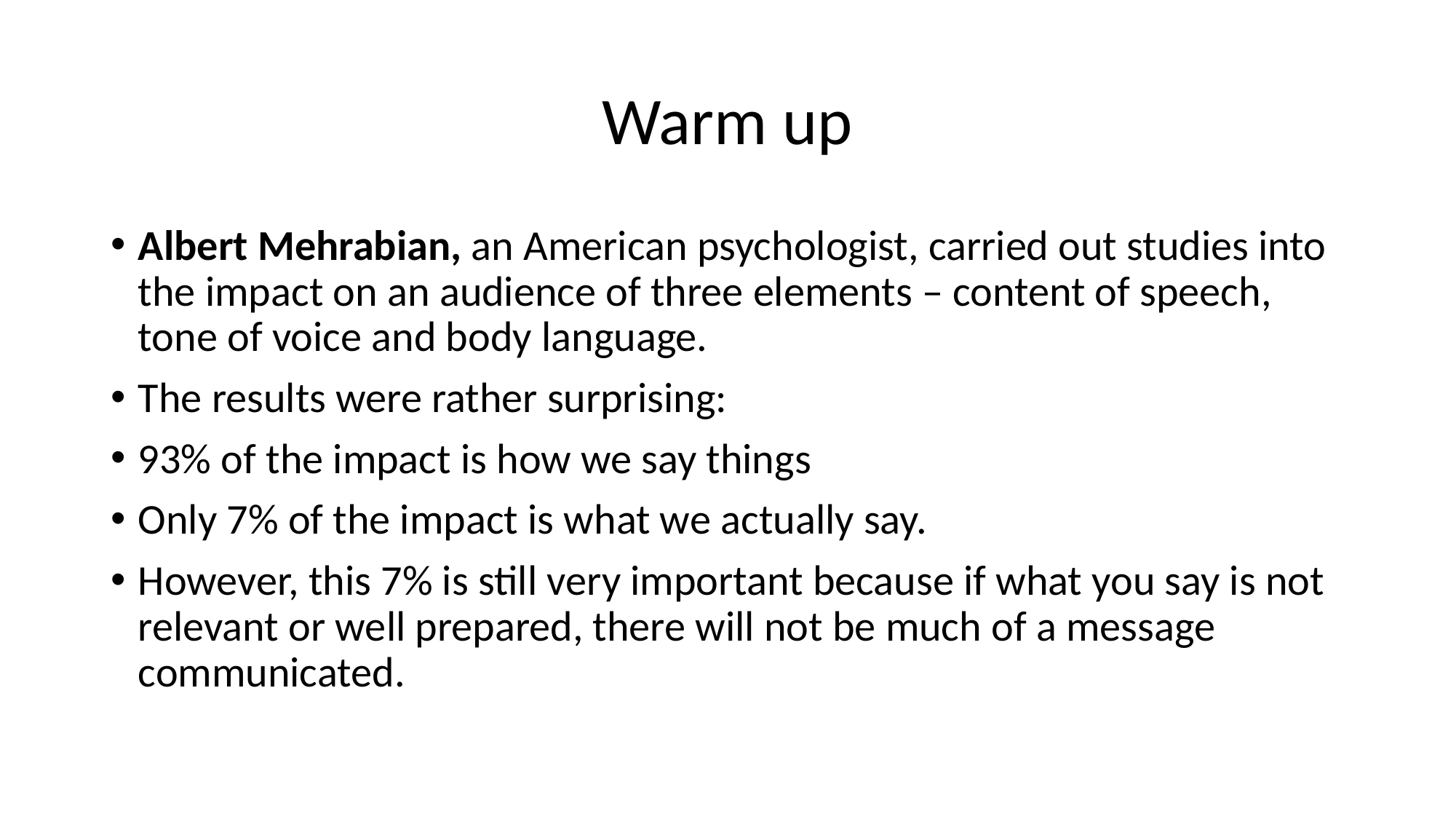

# Warm up
Albert Mehrabian, an American psychologist, carried out studies into the impact on an audience of three elements – content of speech, tone of voice and body language.
The results were rather surprising:
93% of the impact is how we say things
Only 7% of the impact is what we actually say.
However, this 7% is still very important because if what you say is not relevant or well prepared, there will not be much of a message communicated.